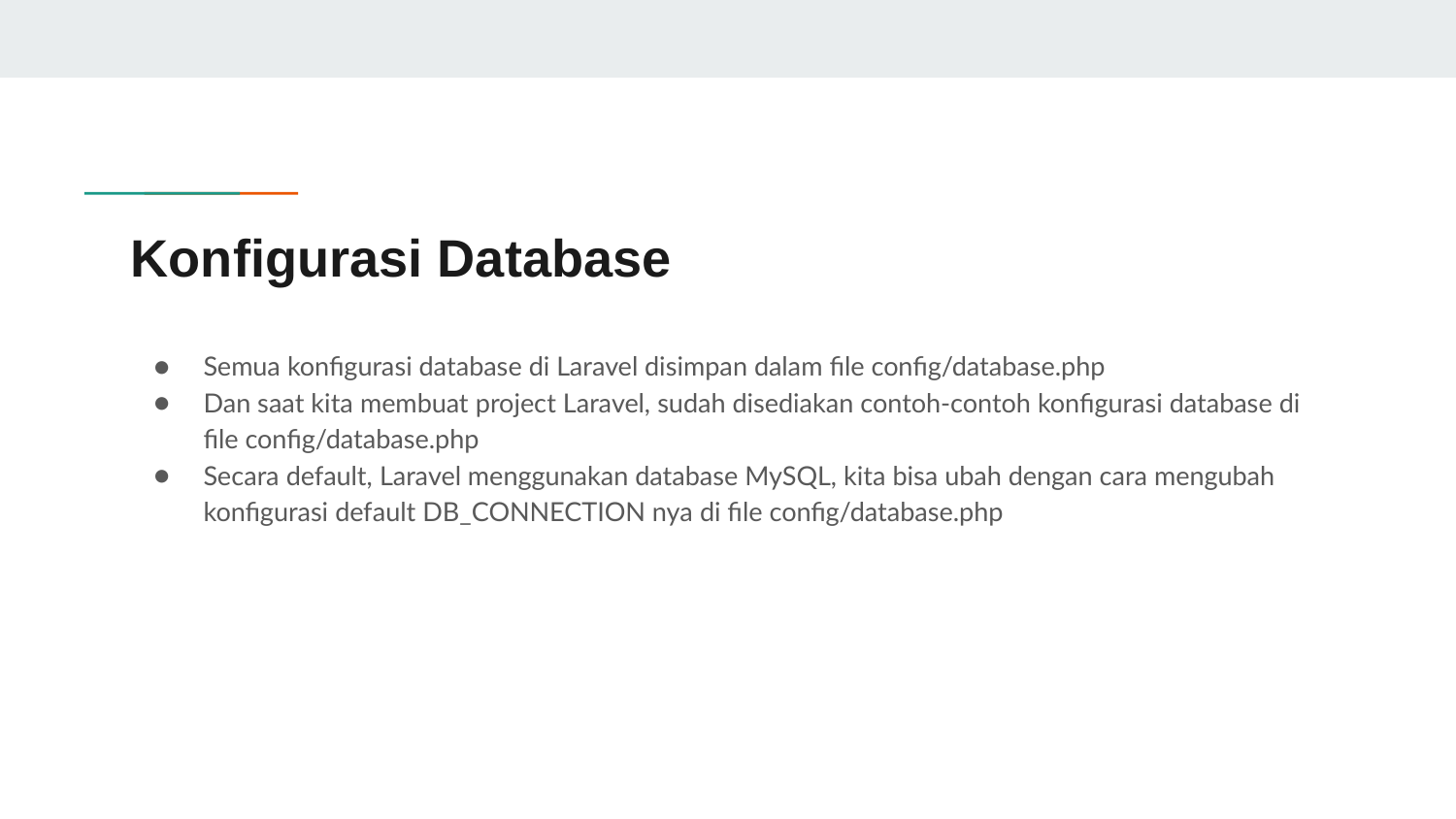

# Konfigurasi Database
Semua konfigurasi database di Laravel disimpan dalam file config/database.php
Dan saat kita membuat project Laravel, sudah disediakan contoh-contoh konfigurasi database di file config/database.php
Secara default, Laravel menggunakan database MySQL, kita bisa ubah dengan cara mengubah konfigurasi default DB_CONNECTION nya di file config/database.php